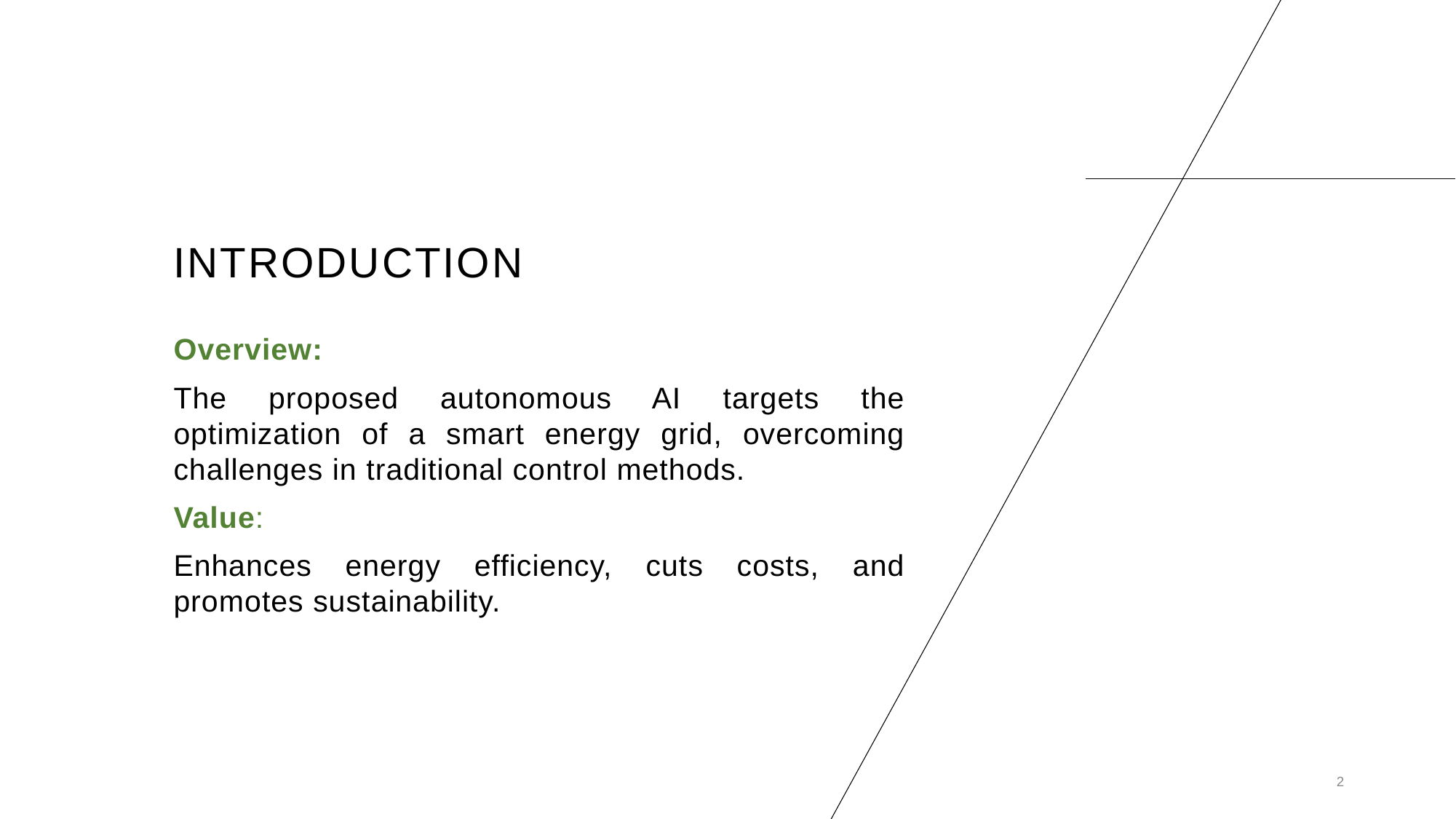

# INTRODUCTION
Overview:
The proposed autonomous AI targets the optimization of a smart energy grid, overcoming challenges in traditional control methods.
Value:
Enhances energy efficiency, cuts costs, and promotes sustainability.

2